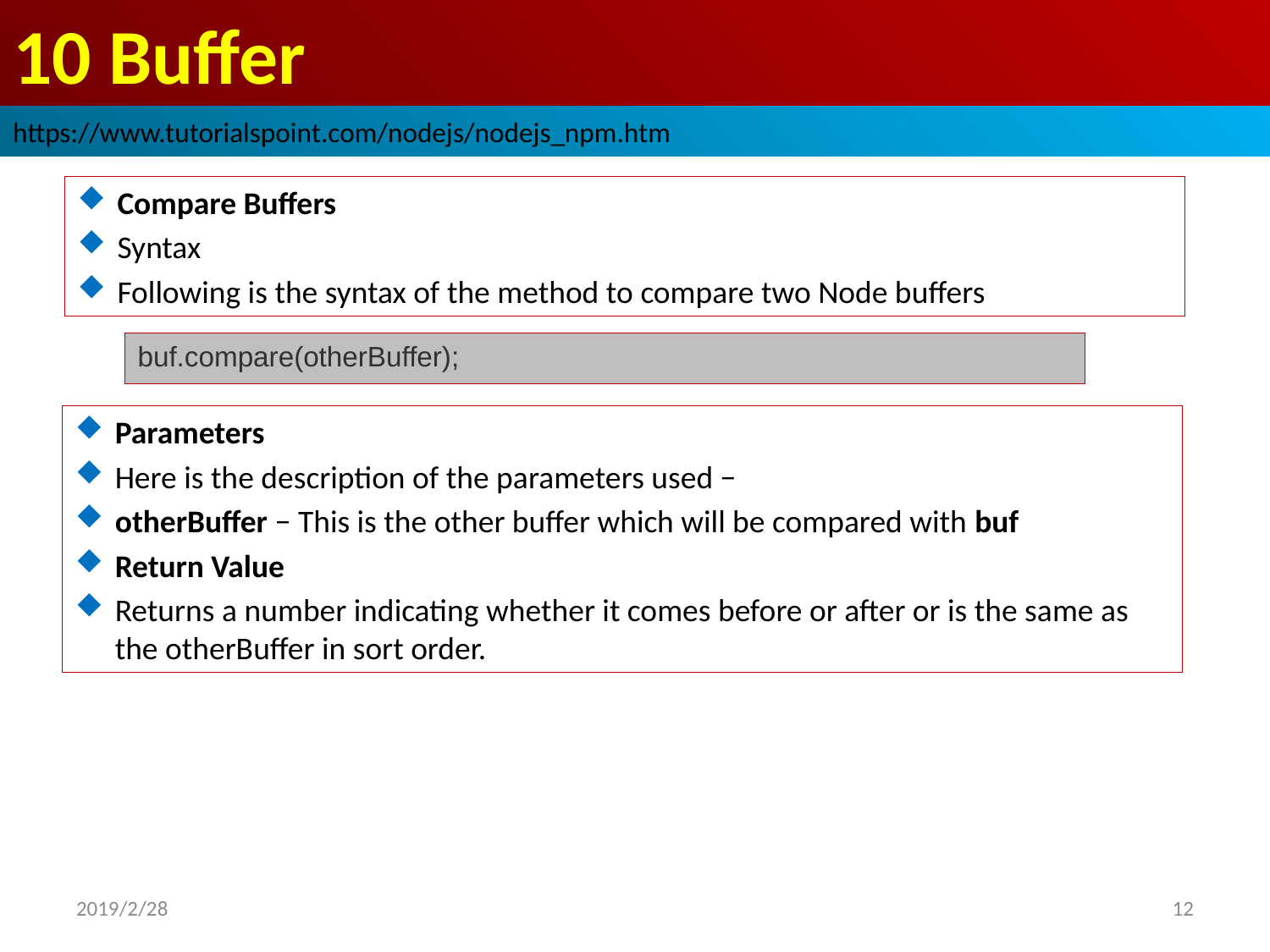

# 10 Buffer
https://www.tutorialspoint.com/nodejs/nodejs_npm.htm
Compare Buffers
Syntax
Following is the syntax of the method to compare two Node buffers
buf.compare(otherBuffer);
Parameters
Here is the description of the parameters used −
otherBuffer − This is the other buffer which will be compared with buf
Return Value
Returns a number indicating whether it comes before or after or is the same as the otherBuffer in sort order.
2019/2/28
12